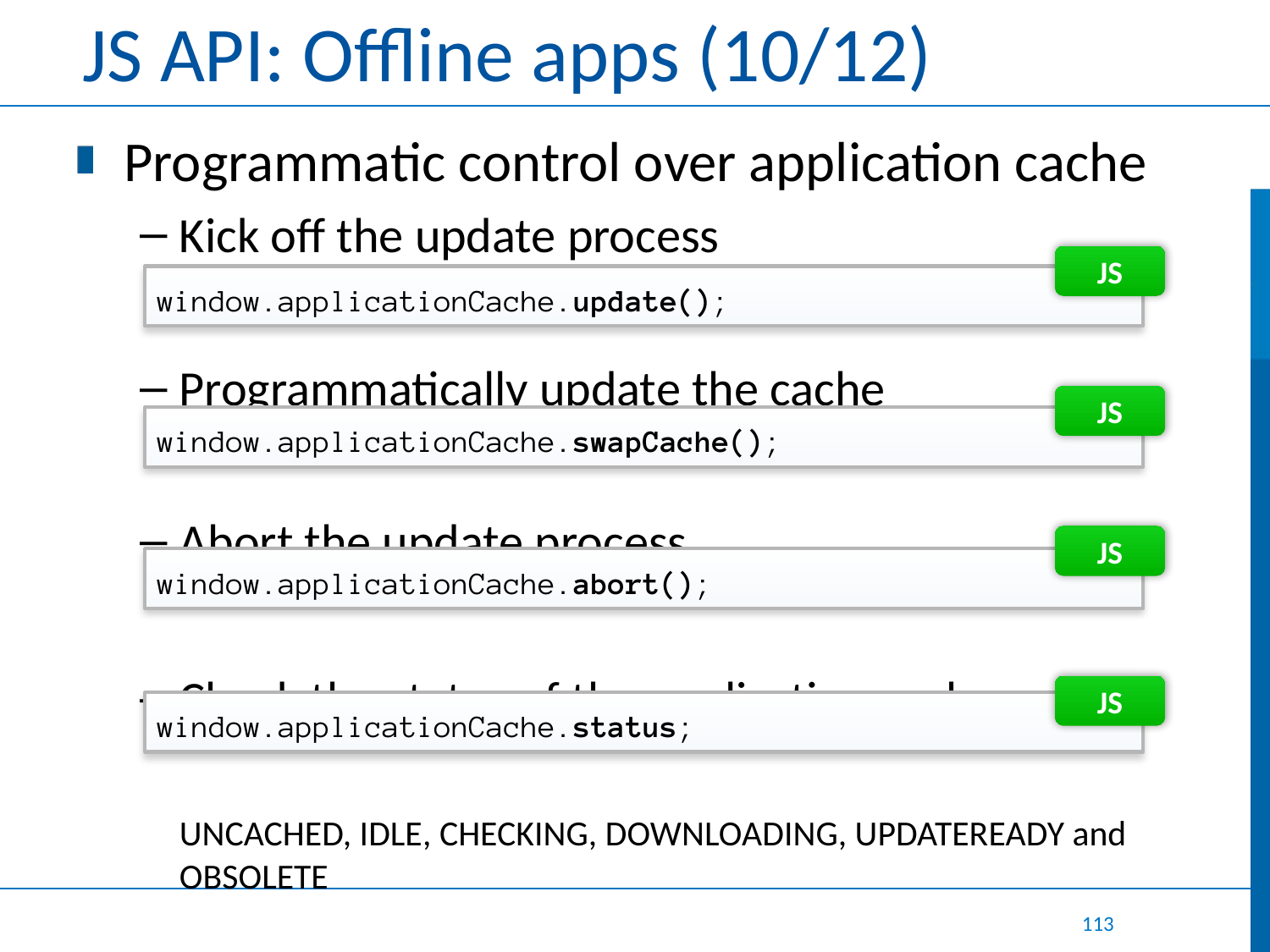

# JS API: Offline apps (10/12)
Programmatic control over application cache
Kick off the update process

Programmatically update the cache

Abort the update process

Check the status of the application cache
UNCACHED, IDLE, CHECKING, DOWNLOADING, UPDATEREADY and OBSOLETE
JS
window.applicationCache.update();
JS
window.applicationCache.swapCache();
JS
window.applicationCache.abort();
JS
window.applicationCache.status;
113